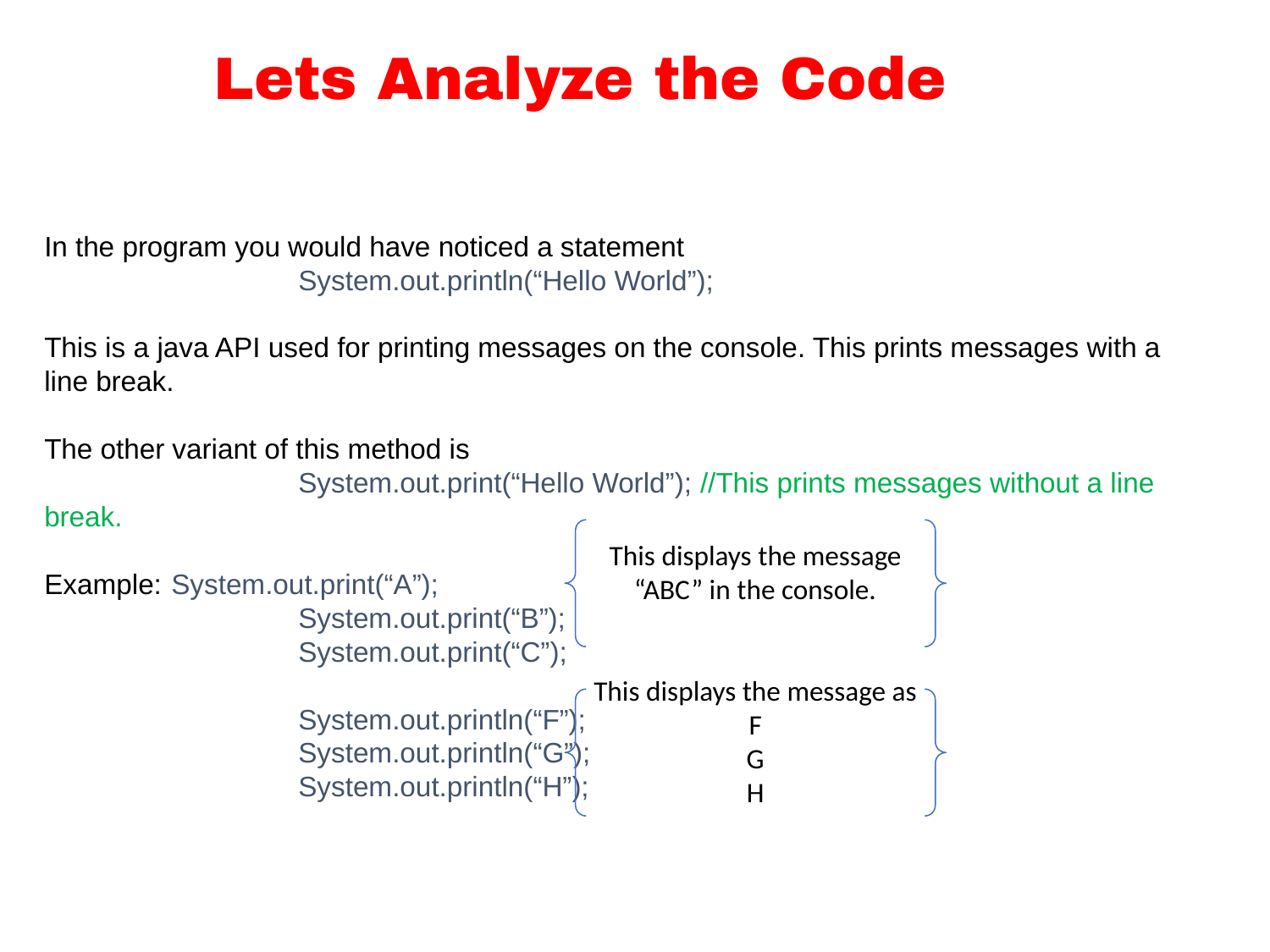

# Lets Analyze the Code
In the program you would have noticed a statement
		System.out.println(“Hello World”);

This is a java API used for printing messages on the console. This prints messages with a line break.

The other variant of this method is
		System.out.print(“Hello World”); //This prints messages without a line break.

Example:	System.out.print(“A”);
		System.out.print(“B”);
		System.out.print(“C”);

		System.out.println(“F”);
		System.out.println(“G”);
		System.out.println(“H”);

This displays the message “ABC” in the console.

This displays the message as
F
G
H